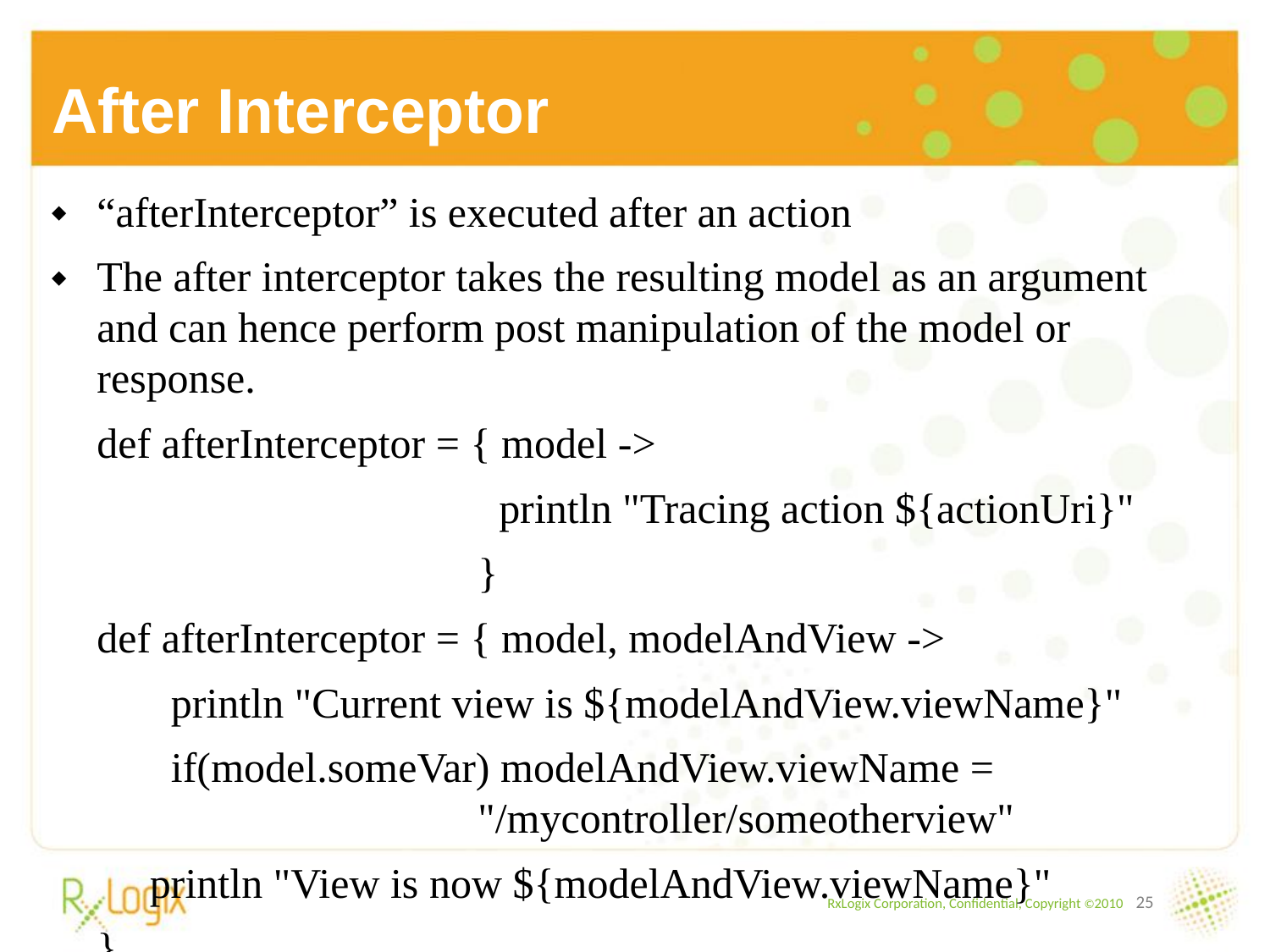

After Interceptor
“afterInterceptor” is executed after an action
The after interceptor takes the resulting model as an argument and can hence perform post manipulation of the model or response.
	def afterInterceptor = { model ->
     			  println "Tracing action ${actionUri}"
				}
	def afterInterceptor = { model, modelAndView ->
	       println "Current view is ${modelAndView.viewName}"
	       if(model.someVar) modelAndView.viewName = 				"/mycontroller/someotherview"
	     println "View is now ${modelAndView.viewName}"
	}